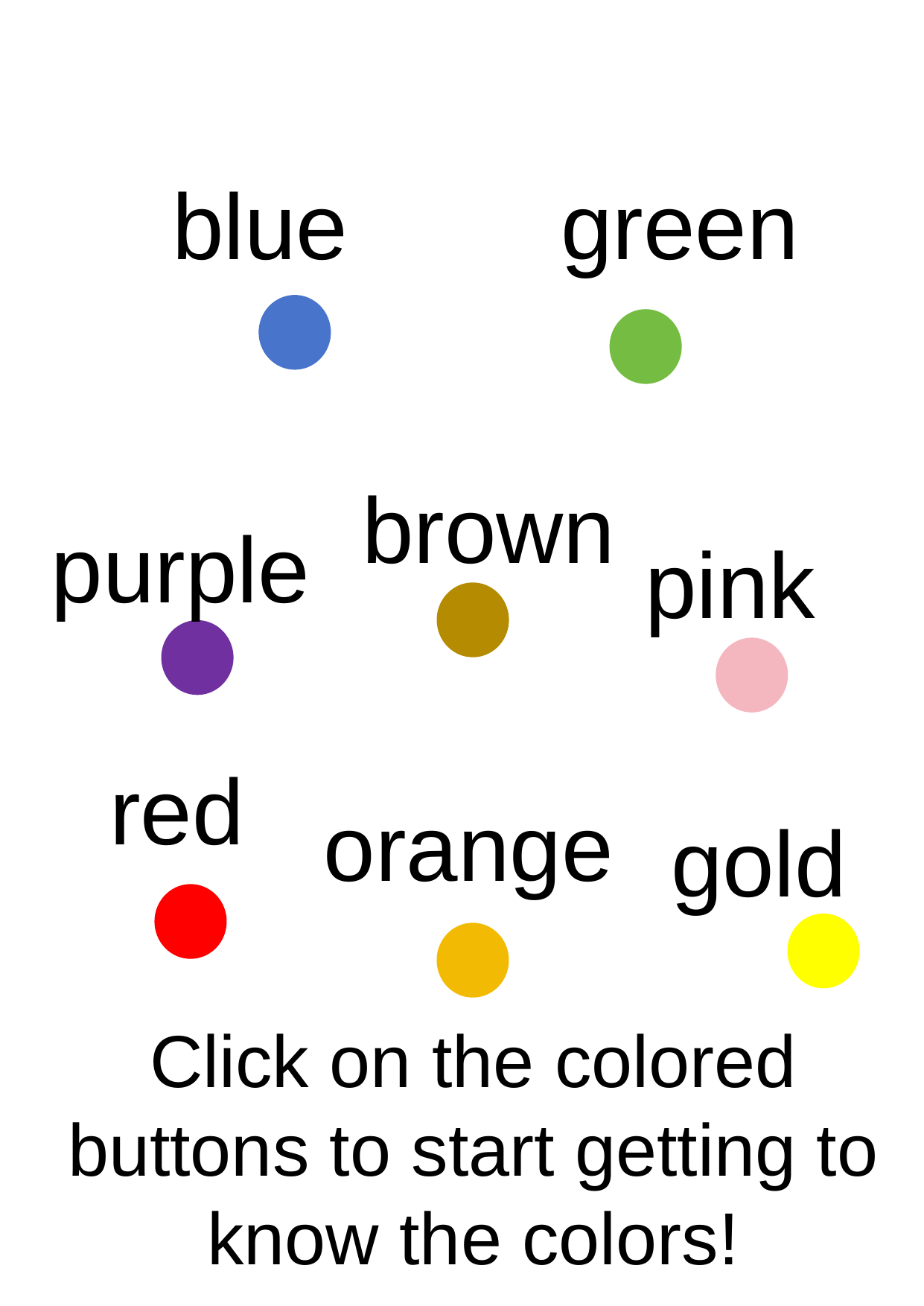

blue
green

brown
purple
pink

red
orange
 gold

Click on the colored buttons to start getting to know the colors!